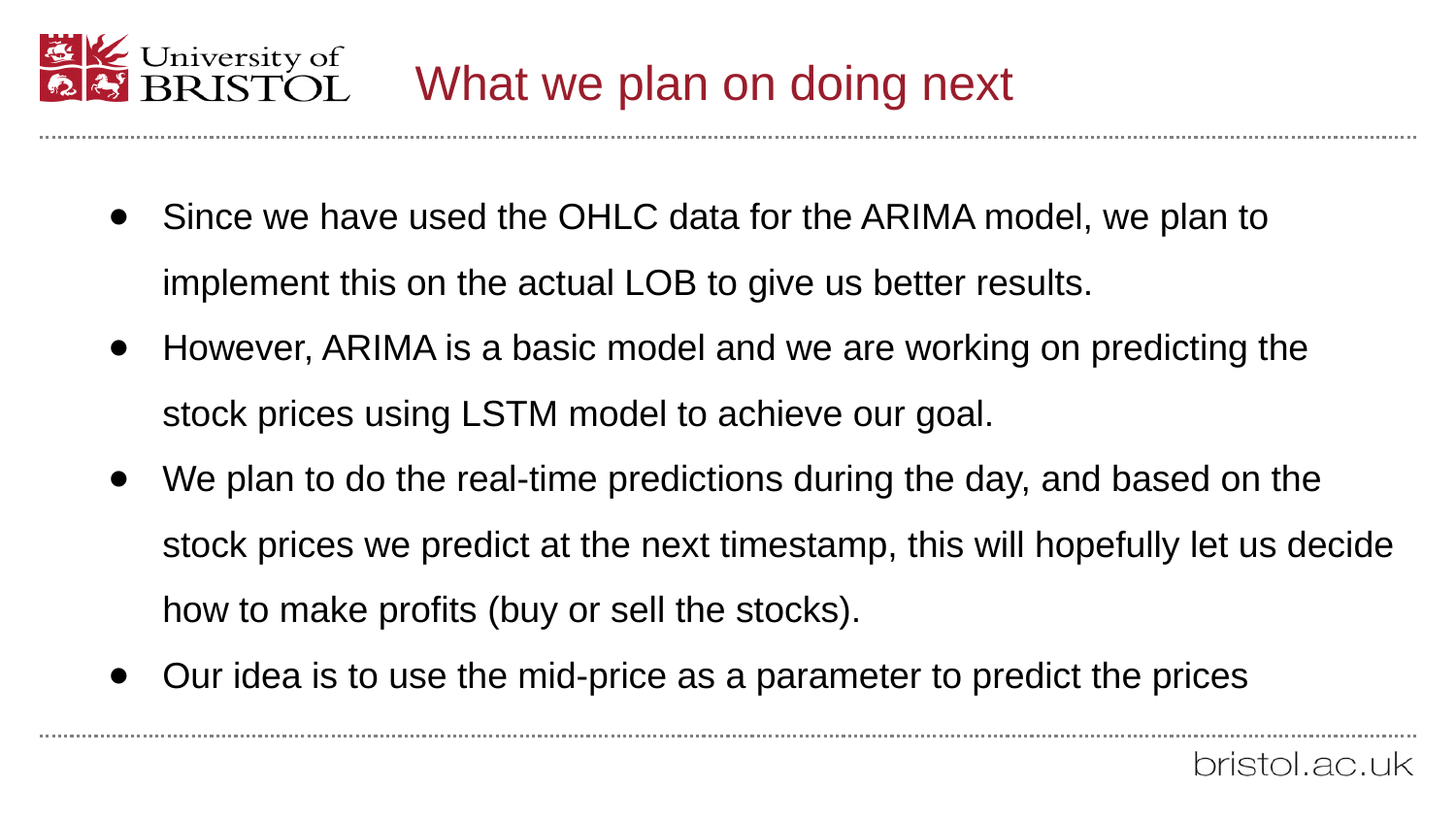

# What we plan on doing next
Since we have used the OHLC data for the ARIMA model, we plan to implement this on the actual LOB to give us better results.
However, ARIMA is a basic model and we are working on predicting the stock prices using LSTM model to achieve our goal.
We plan to do the real-time predictions during the day, and based on the stock prices we predict at the next timestamp, this will hopefully let us decide how to make profits (buy or sell the stocks).
Our idea is to use the mid-price as a parameter to predict the prices